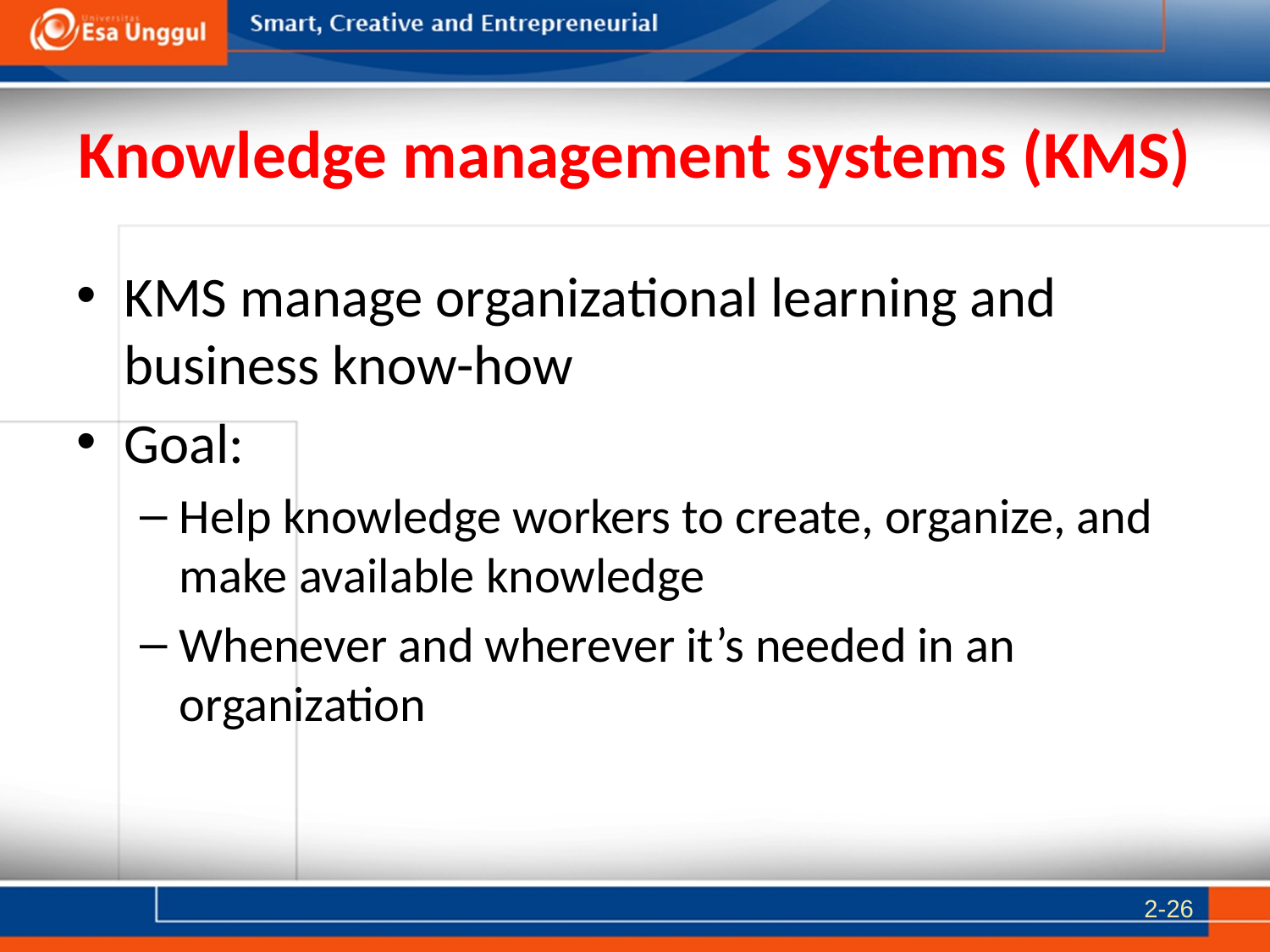

# Knowledge management systems (KMS)
KMS manage organizational learning and business know-how
Goal:
Help knowledge workers to create, organize, and make available knowledge
Whenever and wherever it’s needed in an organization
2-26